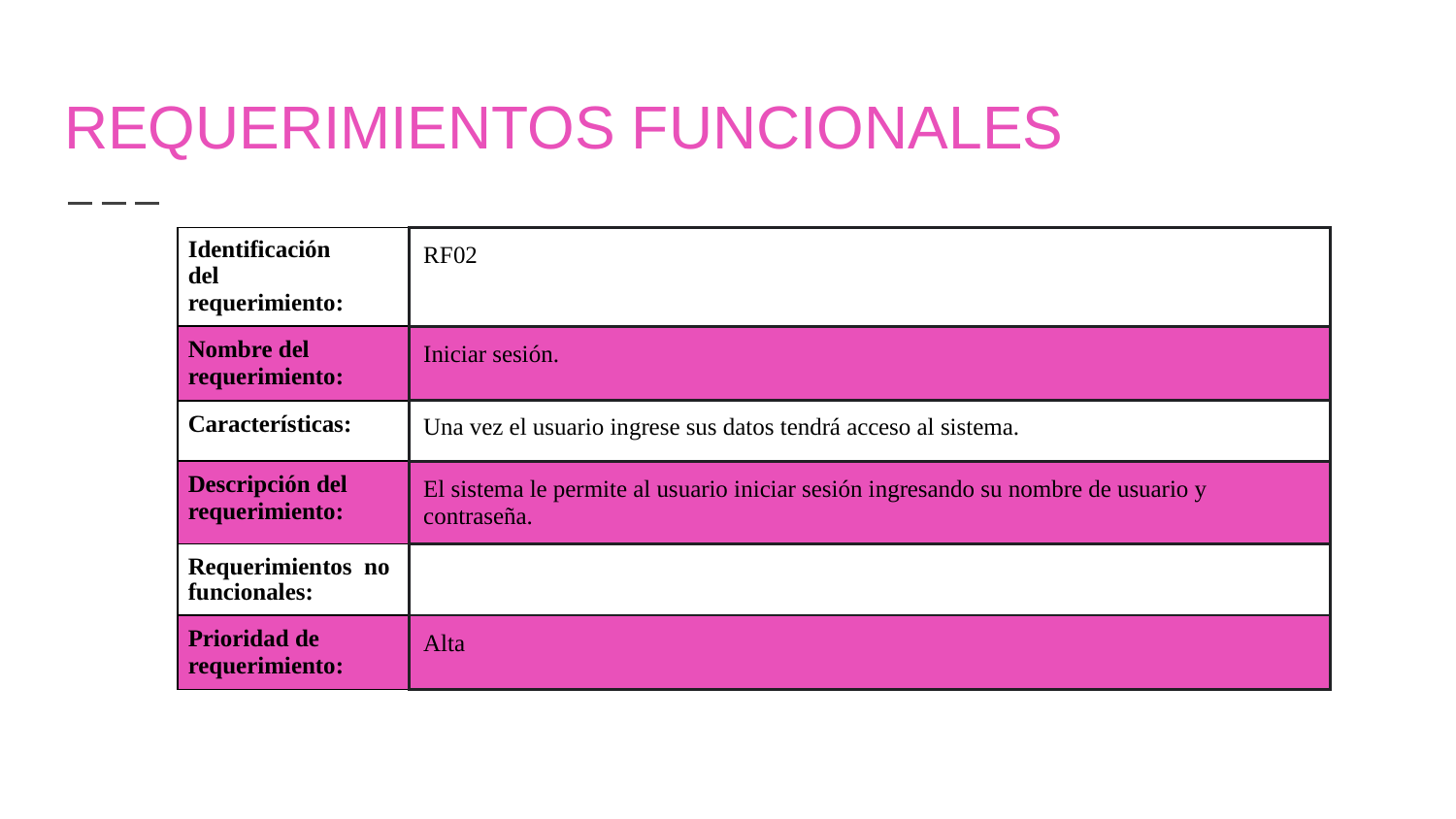

# REQUERIMIENTOS FUNCIONALES
| Identificación del requerimiento: | RF02 |
| --- | --- |
| Nombre del requerimiento: | Iniciar sesión. |
| Características: | Una vez el usuario ingrese sus datos tendrá acceso al sistema. |
| Descripción del requerimiento: | El sistema le permite al usuario iniciar sesión ingresando su nombre de usuario y contraseña. |
| Requerimientos no funcionales: |  |
| Prioridad de requerimiento: | Alta |